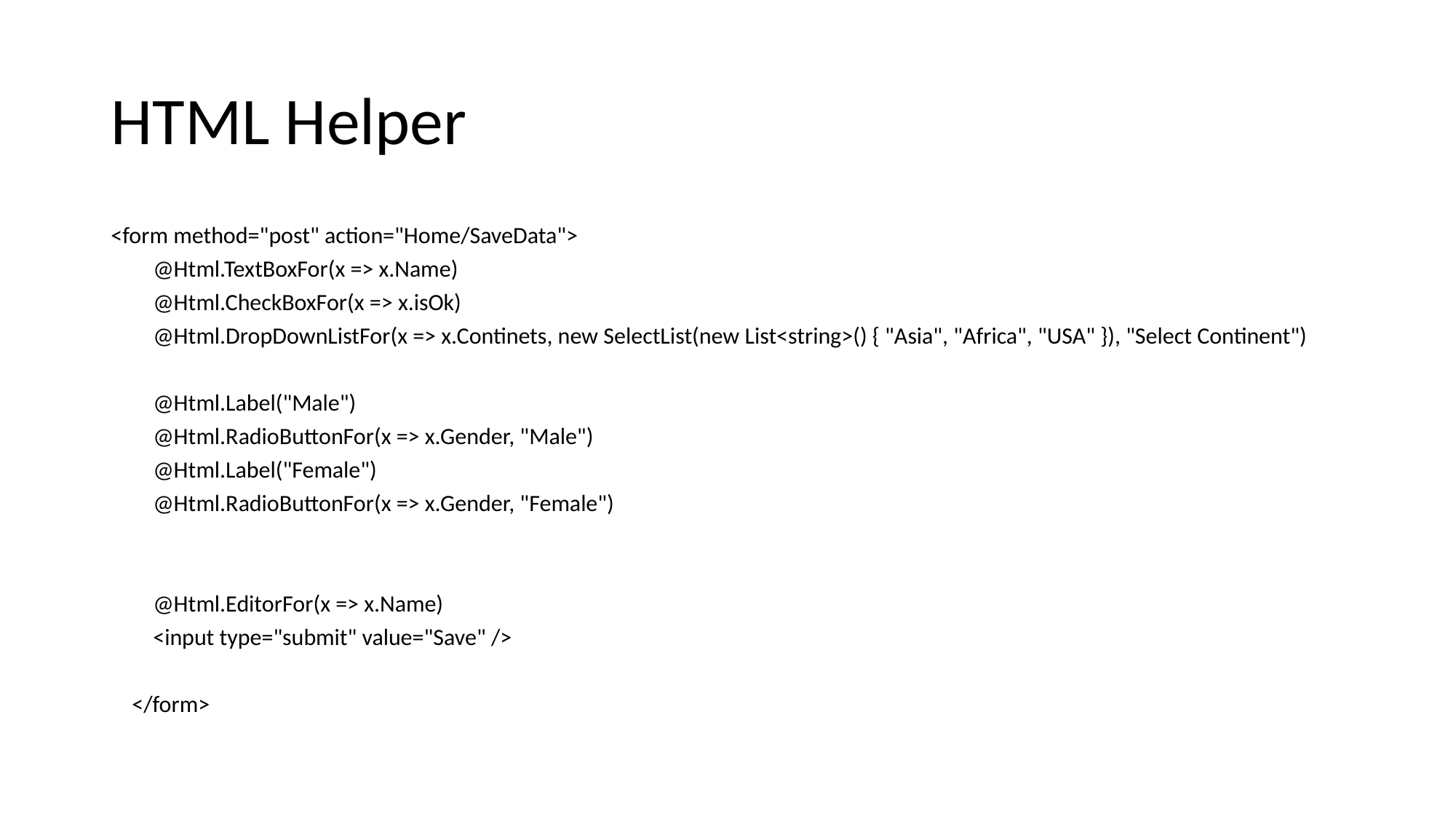

# HTML Helper
<form method="post" action="Home/SaveData">
        @Html.TextBoxFor(x => x.Name)
        @Html.CheckBoxFor(x => x.isOk)
        @Html.DropDownListFor(x => x.Continets, new SelectList(new List<string>() { "Asia", "Africa", "USA" }), "Select Continent")

        @Html.Label("Male")
        @Html.RadioButtonFor(x => x.Gender, "Male")
        @Html.Label("Female")
        @Html.RadioButtonFor(x => x.Gender, "Female")

        @Html.EditorFor(x => x.Name)
        <input type="submit" value="Save" />

    </form>